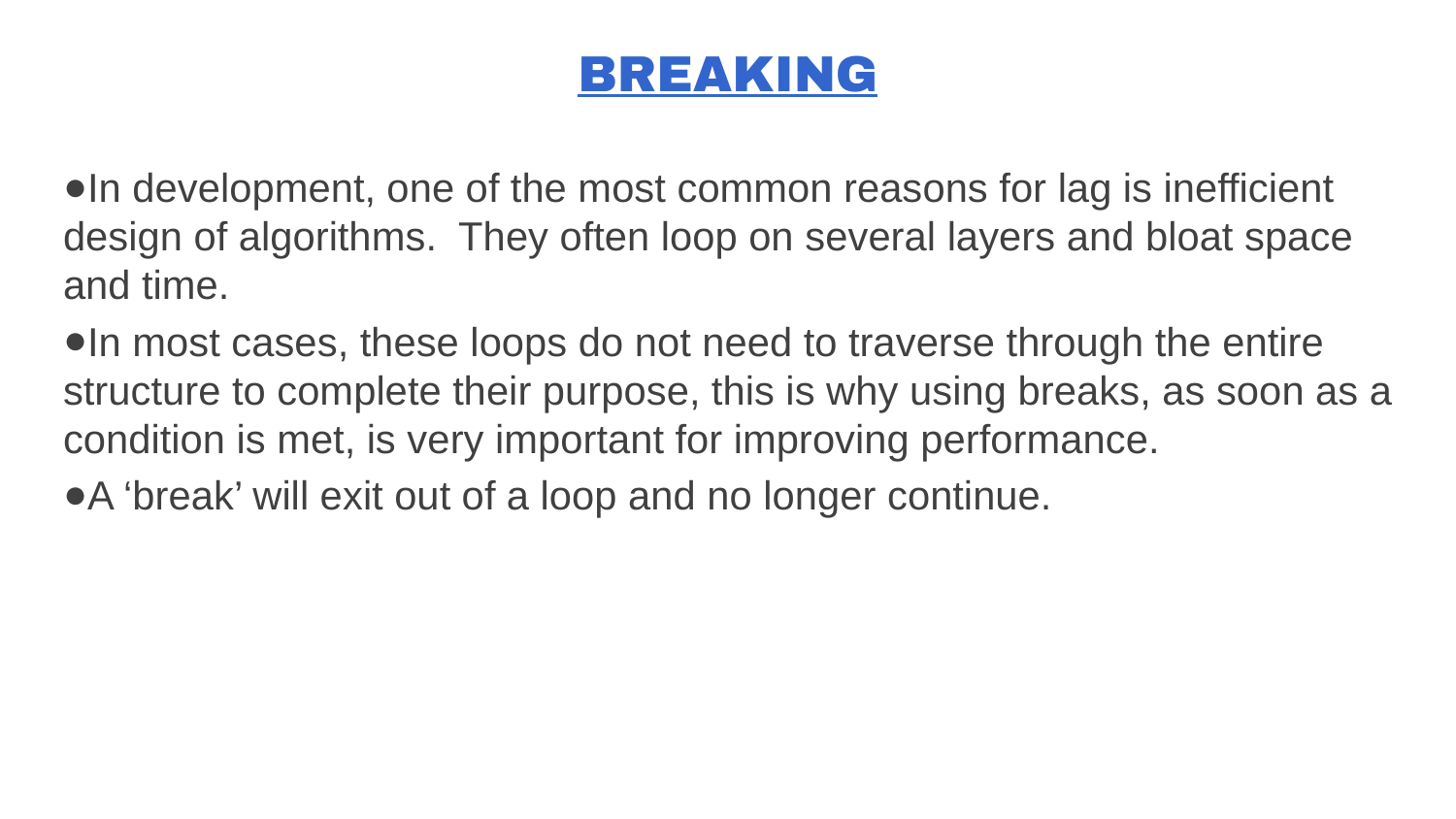

# BREAKING
In development, one of the most common reasons for lag is inefficient design of algorithms.  They often loop on several layers and bloat space and time.
In most cases, these loops do not need to traverse through the entire structure to complete their purpose, this is why using breaks, as soon as a condition is met, is very important for improving performance.
A ‘break’ will exit out of a loop and no longer continue.